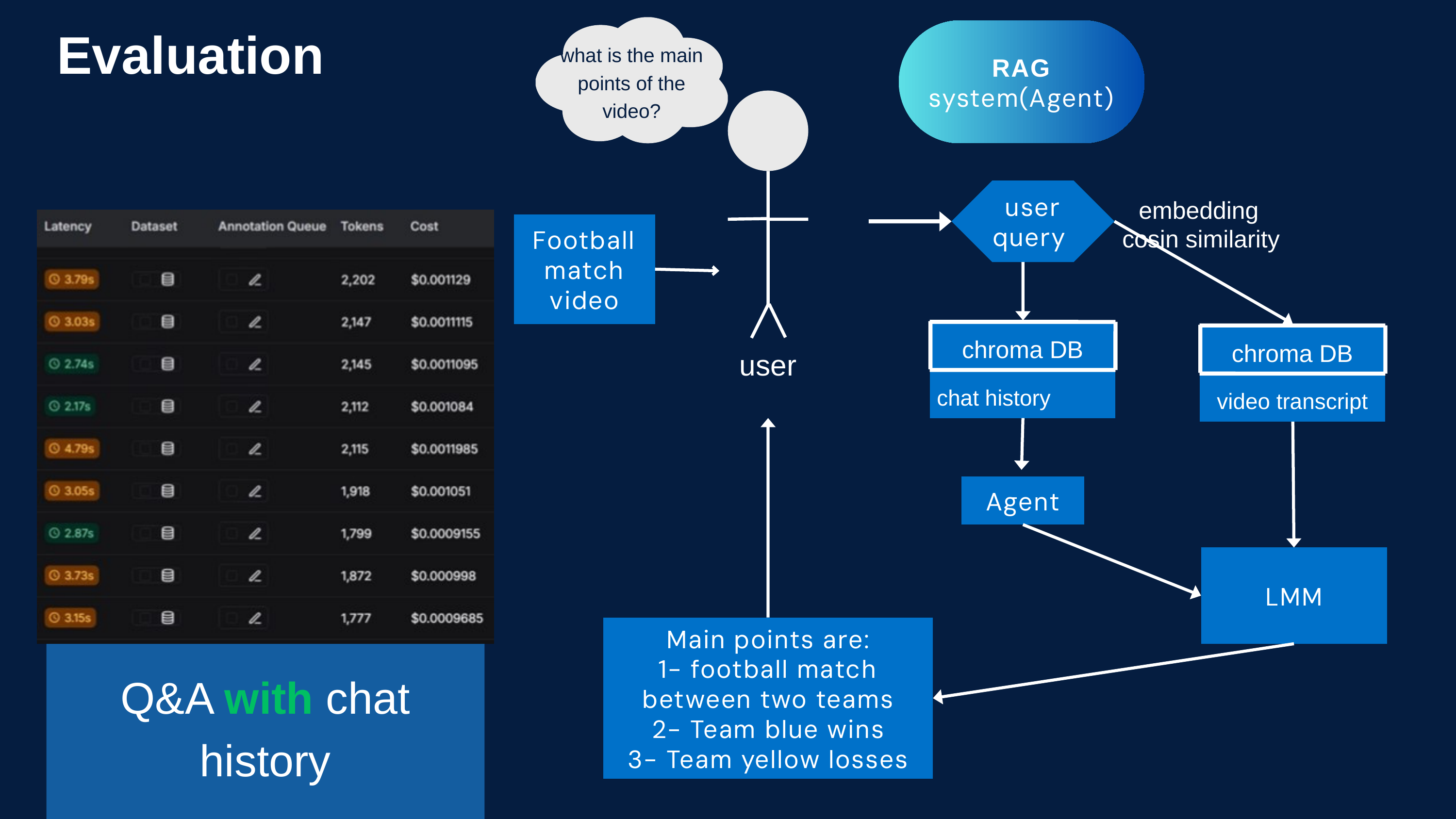

Evaluation

RAG system(Agent)
what is the main points of the video?

user query

embedding

Football match video
cosin similarity

chroma DB

chat history

chroma DB

video transcript
user

Agent

LMM

Q&A with chat history

Main points are:
1- football match between two teams
2- Team blue wins
3- Team yellow losses